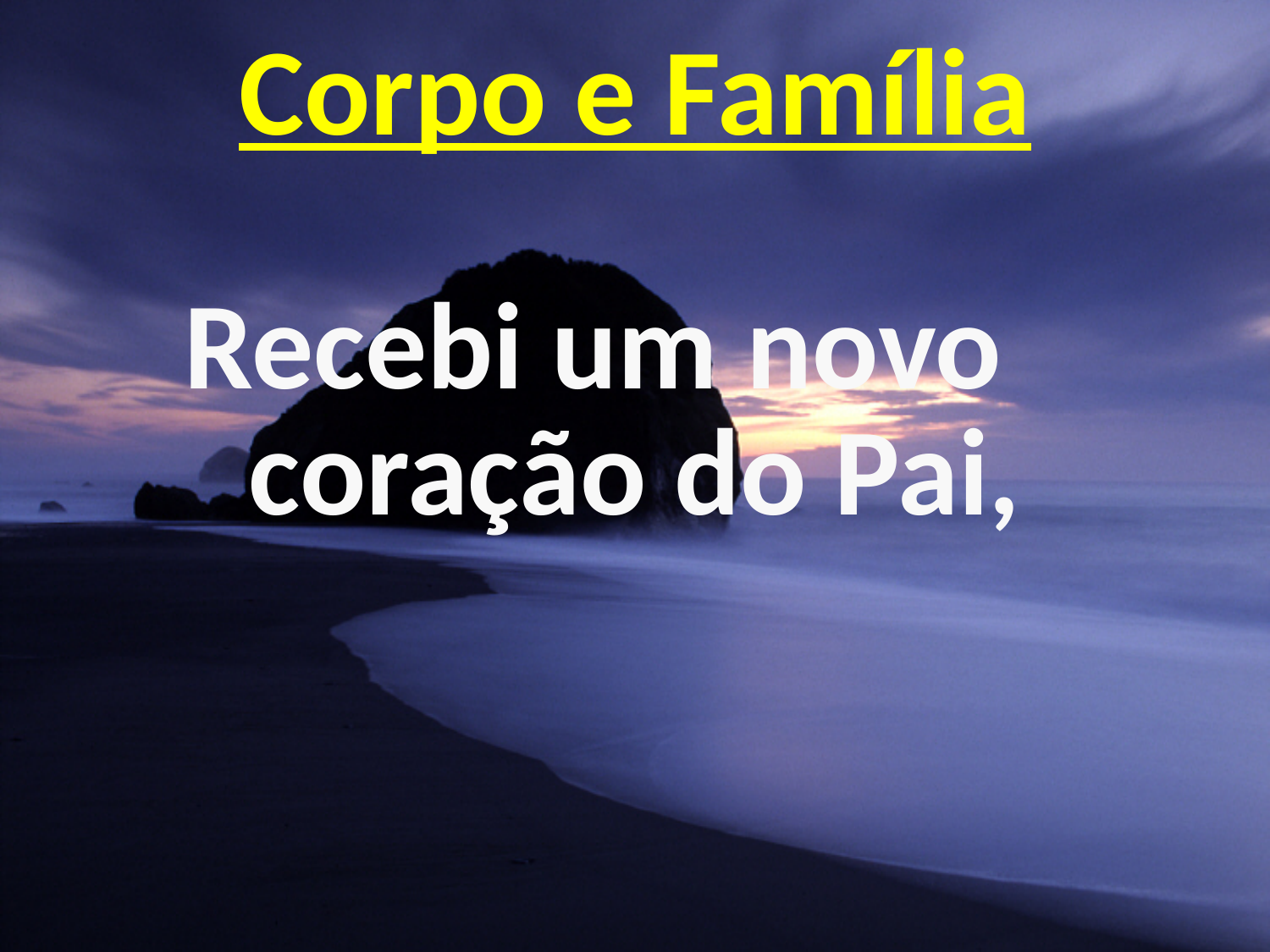

# Corpo e Família
Recebi um novo    coração do Pai,